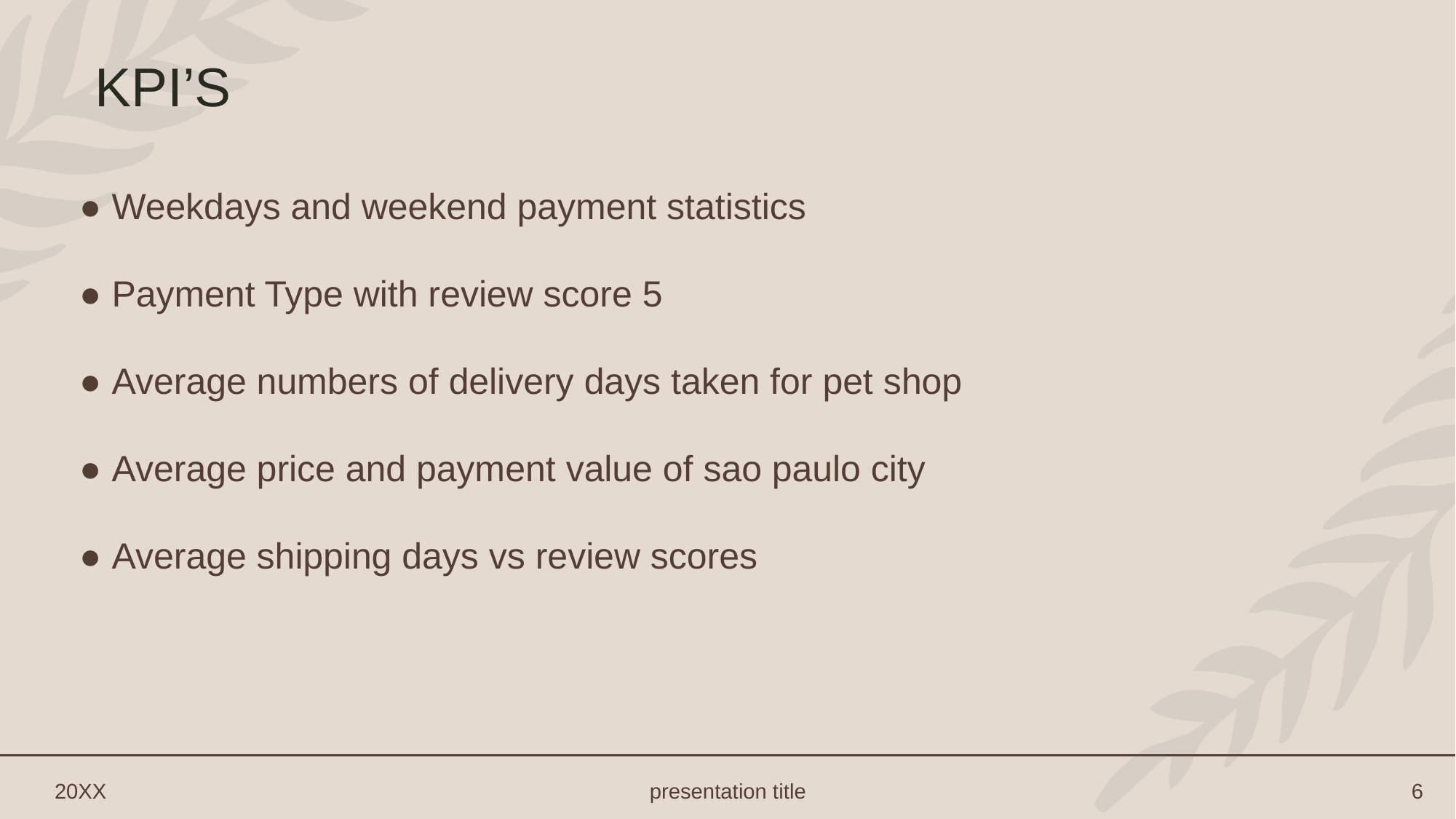

# KPI’S
● Weekdays and weekend payment statistics

● Payment Type with review score 5

● Average numbers of delivery days taken for pet shop

● Average price and payment value of sao paulo city

● Average shipping days vs review scores
20XX
presentation title
6